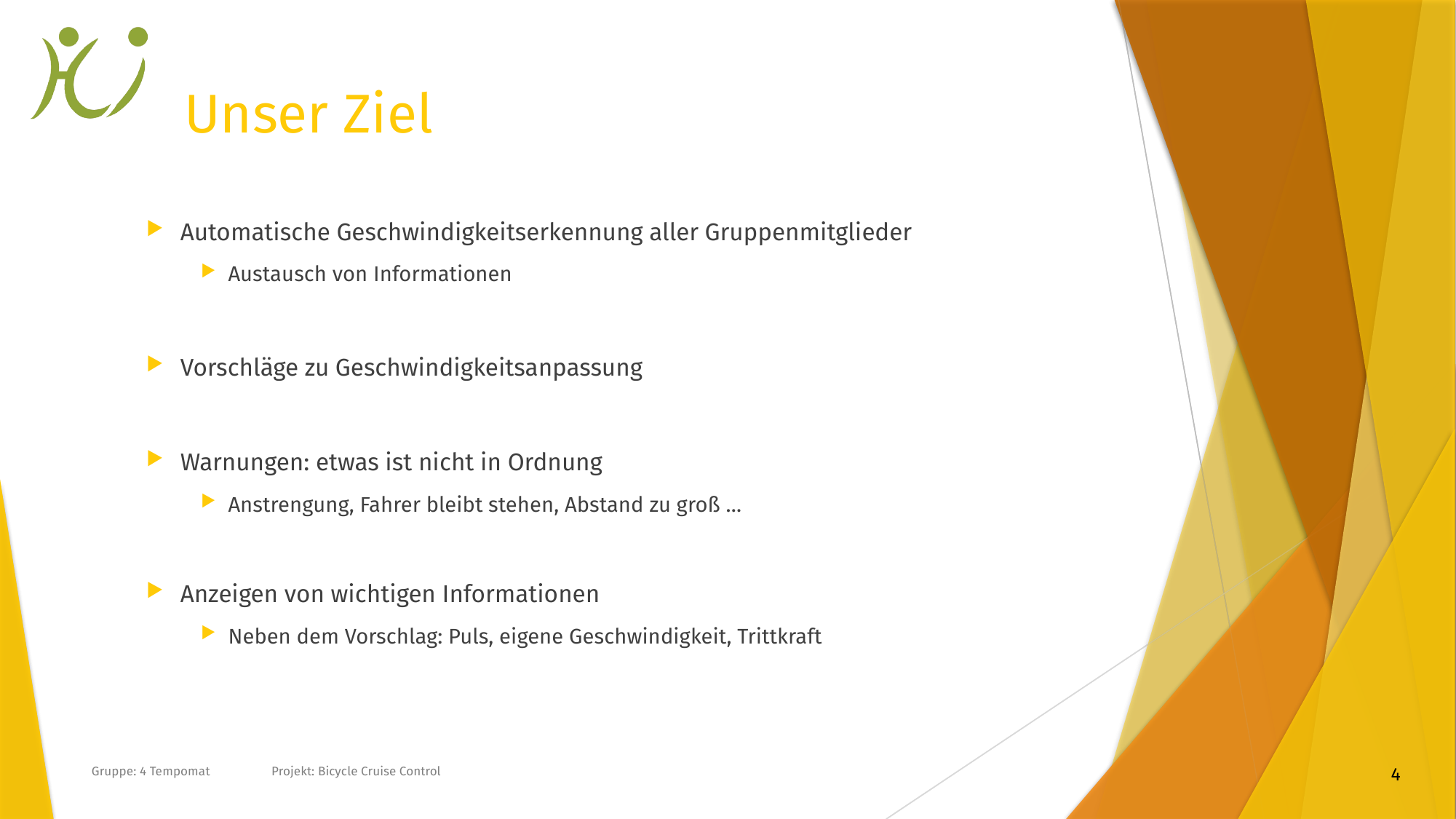

# Unser Ziel

Automatische Geschwindigkeitserkennung aller Gruppenmitglieder
Austausch von Informationen

Vorschläge zu Geschwindigkeitsanpassung

Warnungen: etwas ist nicht in Ordnung
Anstrengung, Fahrer bleibt stehen, Abstand zu groß …

Anzeigen von wichtigen Informationen
Neben dem Vorschlag: Puls, eigene Geschwindigkeit, Trittkraft